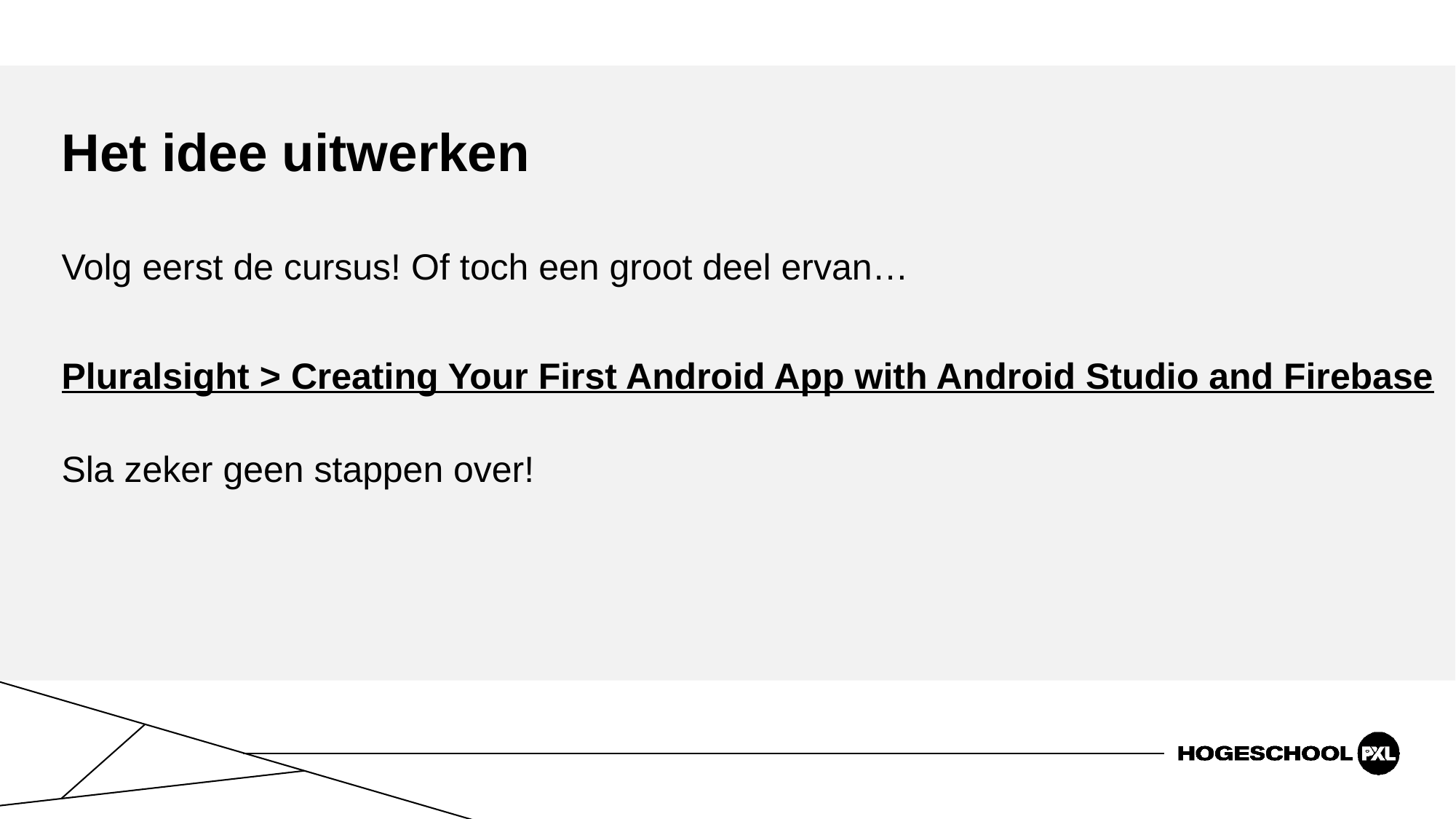

# Het idee uitwerken
Volg eerst de cursus! Of toch een groot deel ervan…

Pluralsight > Creating Your First Android App with Android Studio and Firebase
Sla zeker geen stappen over!